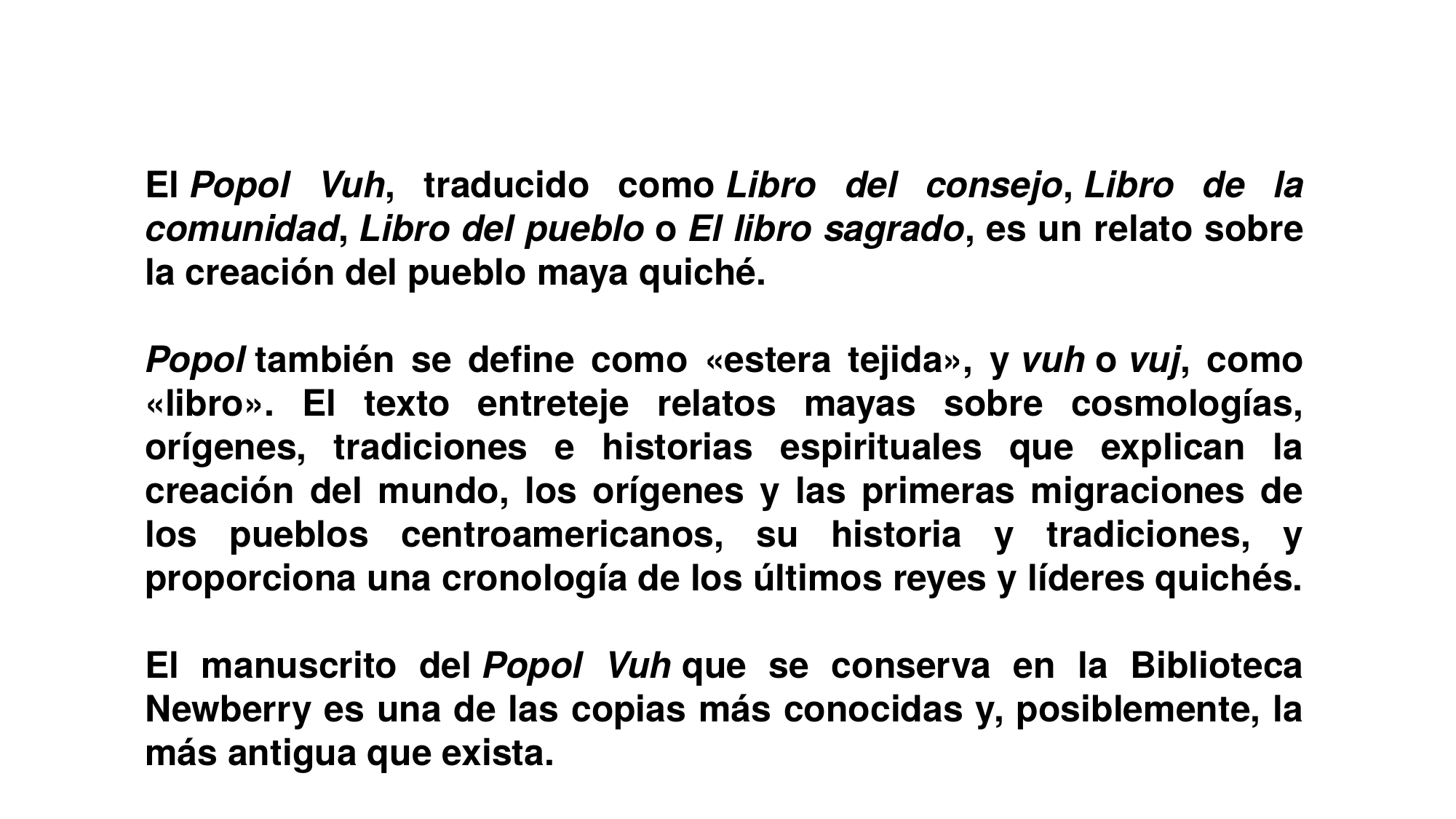

El Popol Vuh, traducido como Libro del consejo, Libro de la comunidad, Libro del pueblo o El libro sagrado, es un relato sobre la creación del pueblo maya quiché.

Popol también se define como «estera tejida», y vuh o vuj, como «libro». El texto entreteje relatos mayas sobre cosmologías, orígenes, tradiciones e historias espirituales que explican la creación del mundo, los orígenes y las primeras migraciones de los pueblos centroamericanos, su historia y tradiciones, y proporciona una cronología de los últimos reyes y líderes quichés.

El manuscrito del Popol Vuh que se conserva en la Biblioteca Newberry es una de las copias más conocidas y, posiblemente, la más antigua que exista.